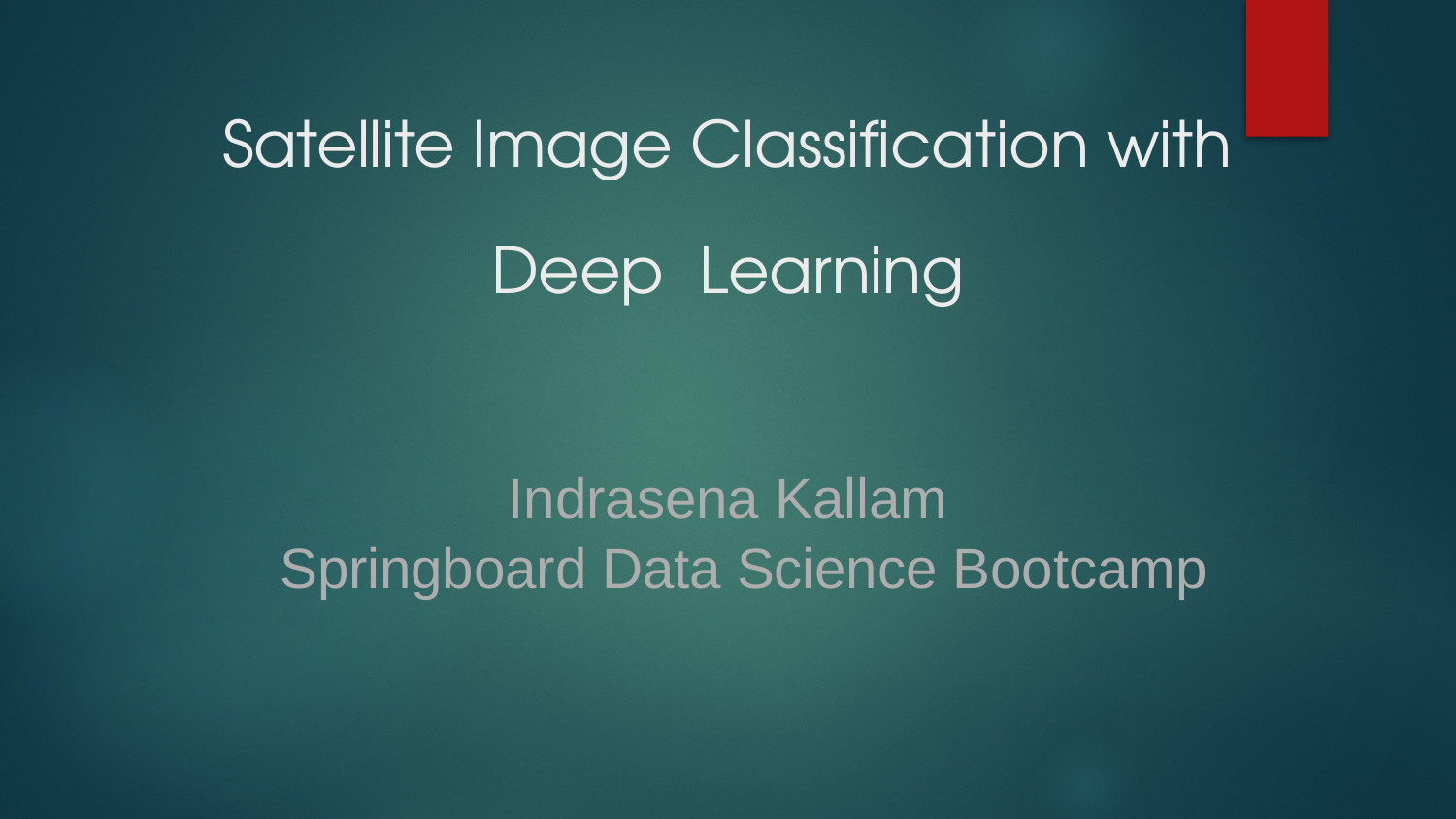

# Satellite Image Classification with Deep  Learning
Indrasena Kallam
  Springboard Data Science Bootcamp